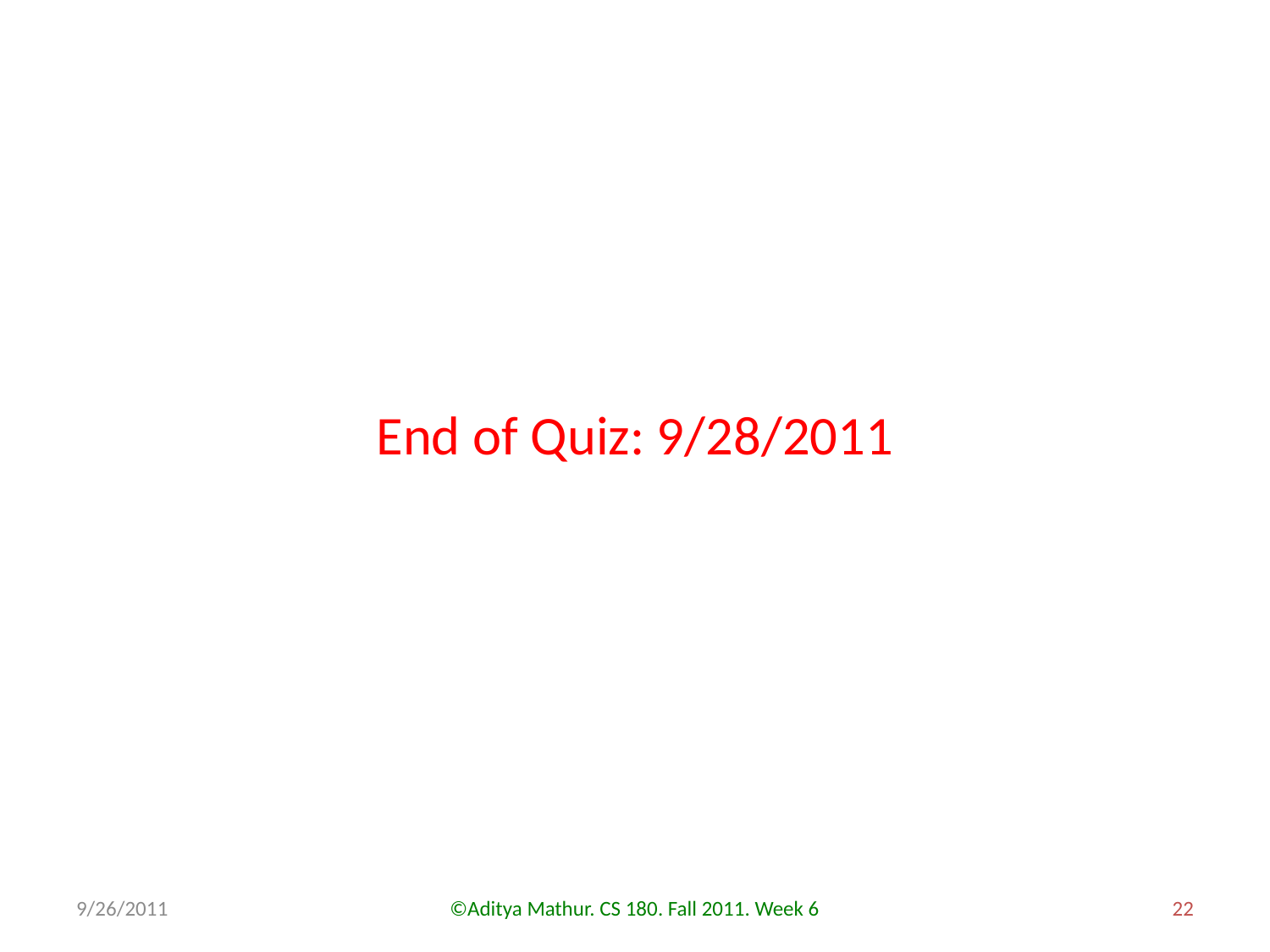

End of Quiz: 9/28/2011
9/26/2011
©Aditya Mathur. CS 180. Fall 2011. Week 6
22